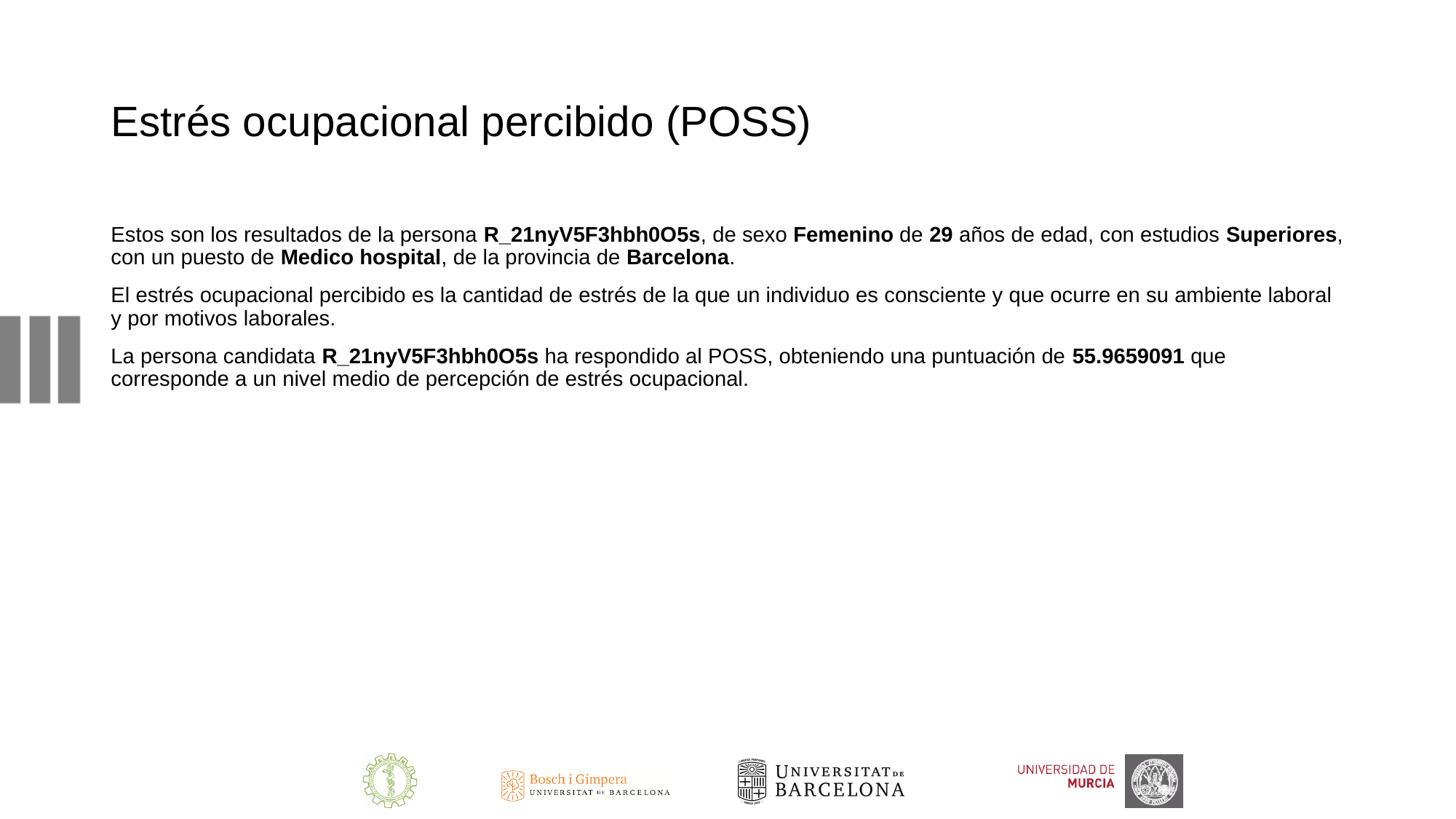

# Estrés ocupacional percibido (POSS)
Estos son los resultados de la persona R_21nyV5F3hbh0O5s, de sexo Femenino de 29 años de edad, con estudios Superiores, con un puesto de Medico hospital, de la provincia de Barcelona.
El estrés ocupacional percibido es la cantidad de estrés de la que un individuo es consciente y que ocurre en su ambiente laboral y por motivos laborales.
La persona candidata R_21nyV5F3hbh0O5s ha respondido al POSS, obteniendo una puntuación de 55.9659091 que corresponde a un nivel medio de percepción de estrés ocupacional.